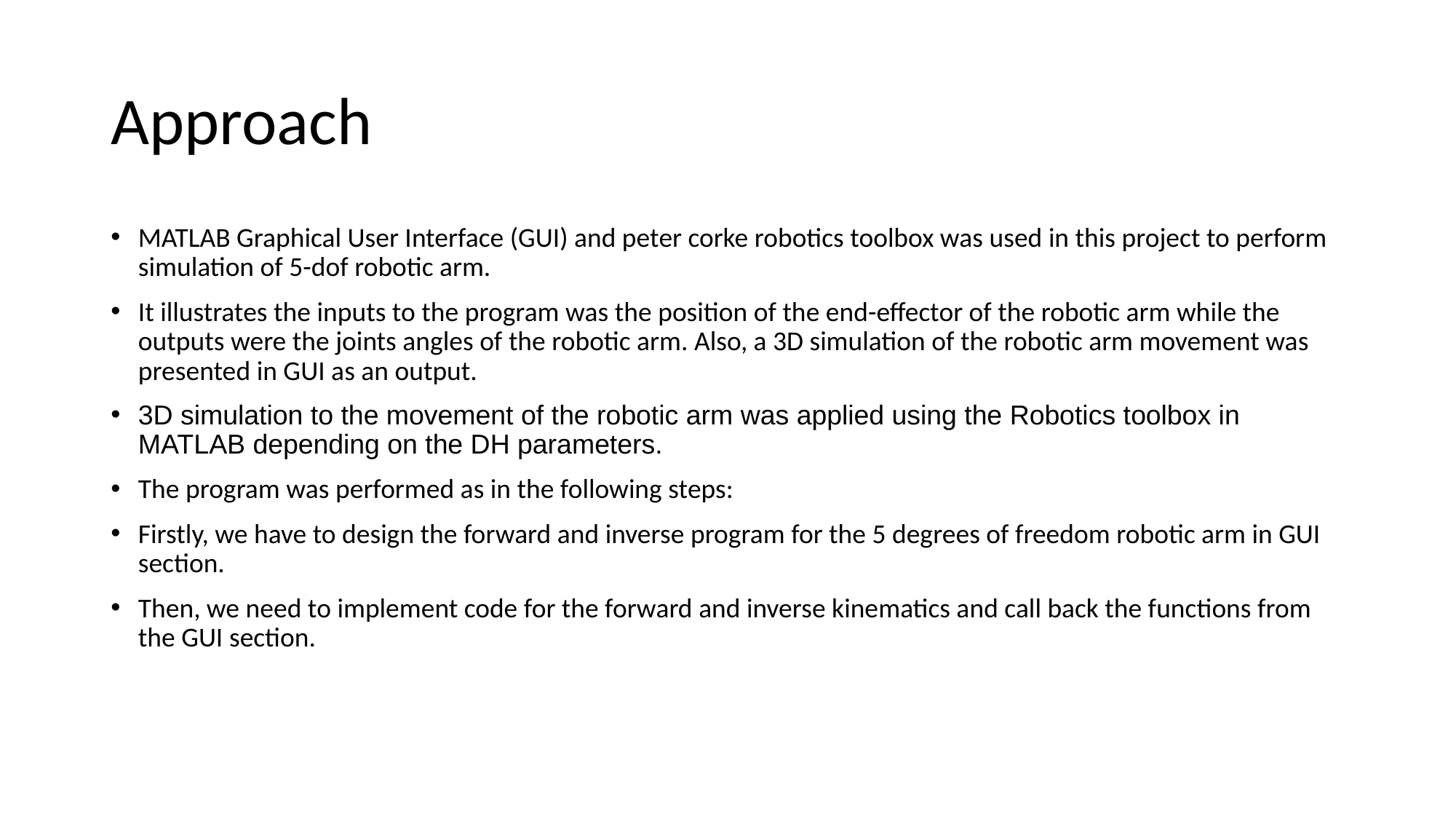

# Approach
MATLAB Graphical User Interface (GUI) and peter corke robotics toolbox was used in this project to perform simulation of 5-dof robotic arm.
It illustrates the inputs to the program was the position of the end-effector of the robotic arm while the outputs were the joints angles of the robotic arm. Also, a 3D simulation of the robotic arm movement was presented in GUI as an output.
3D simulation to the movement of the robotic arm was applied using the Robotics toolbox in MATLAB depending on the DH parameters.
The program was performed as in the following steps:
Firstly, we have to design the forward and inverse program for the 5 degrees of freedom robotic arm in GUI section.
Then, we need to implement code for the forward and inverse kinematics and call back the functions from the GUI section.